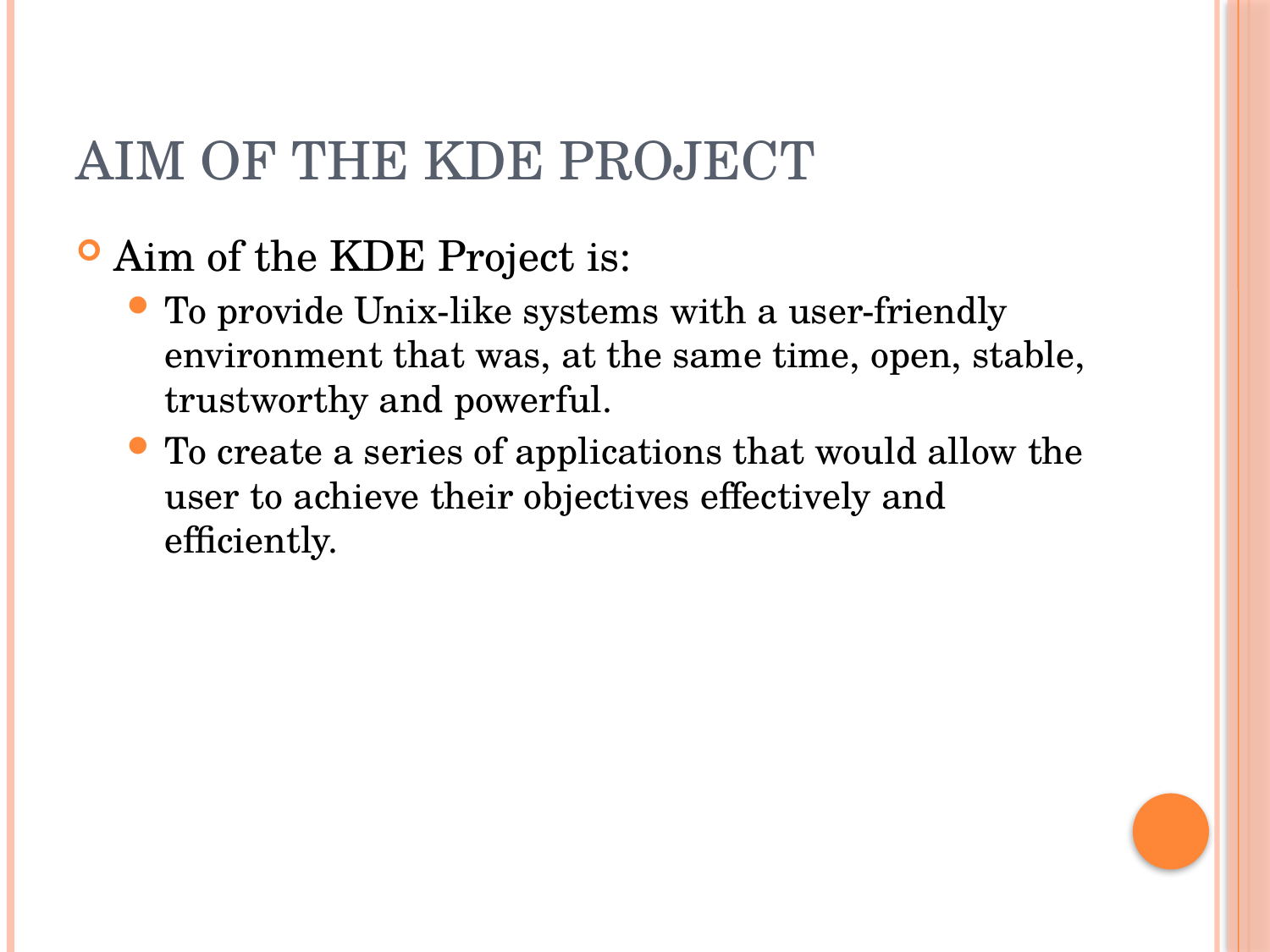

# Aim of the KDE Project
Aim of the KDE Project is:
To provide Unix-like systems with a user-friendly environment that was, at the same time, open, stable, trustworthy and powerful.
To create a series of applications that would allow the user to achieve their objectives effectively and efficiently.